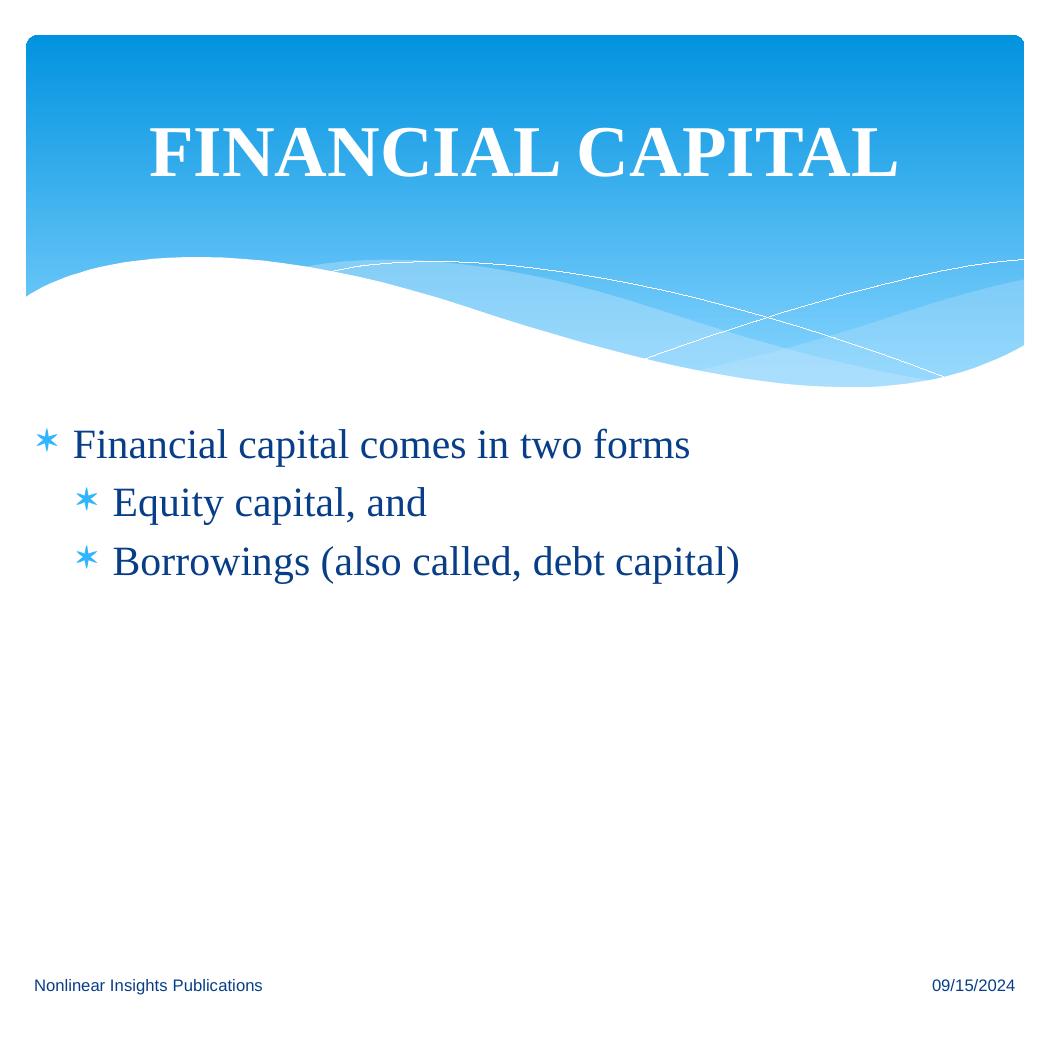

FINANCIAL CAPITAL
# Financial capital comes in two forms
Equity capital, and
Borrowings (also called, debt capital)
Nonlinear Insights Publications
09/15/2024